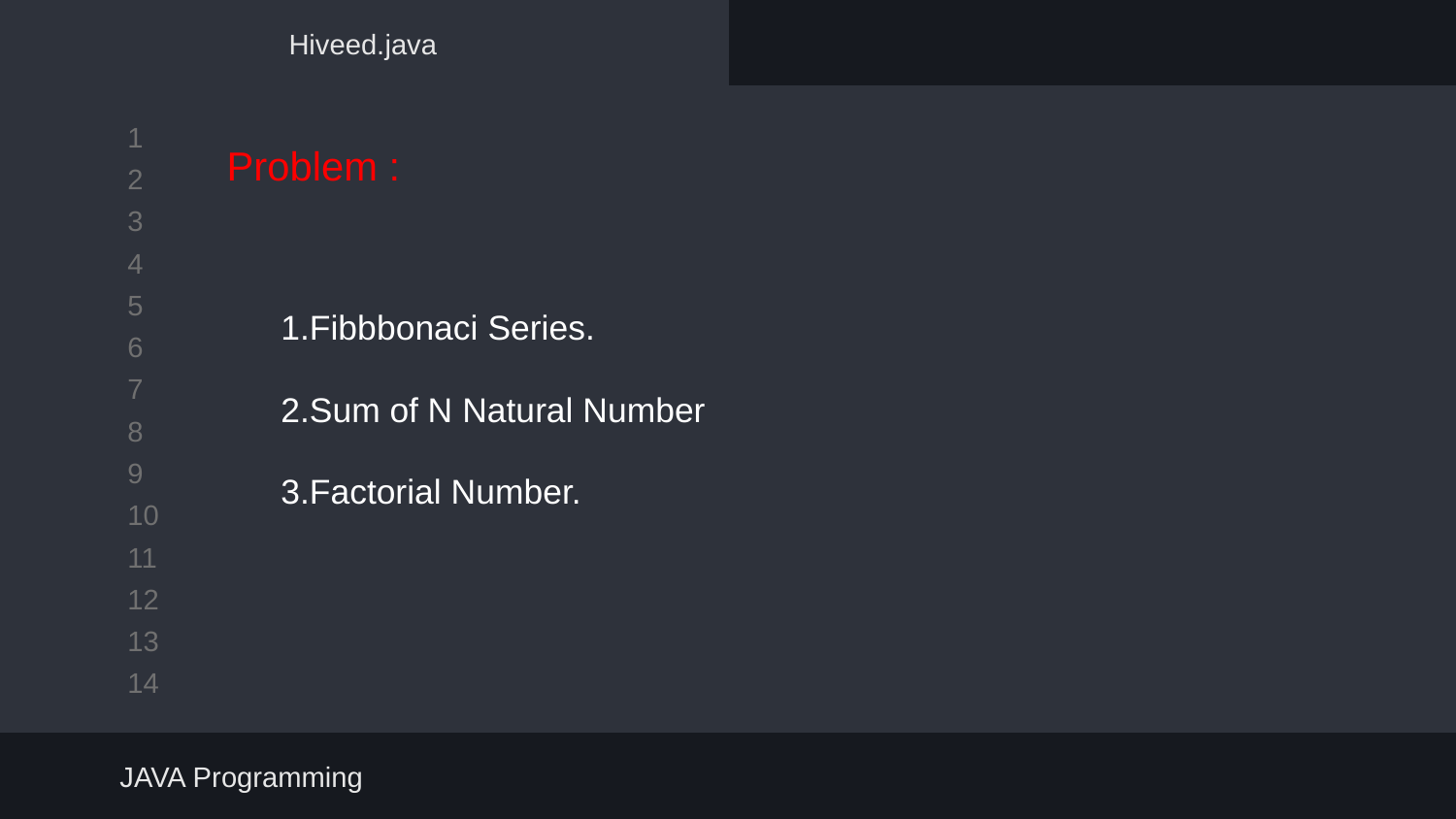

Hiveed.java
Problem :
1.Fibbbonaci Series.

2.Sum of N Natural Number

3.Factorial Number.
JAVA Programming